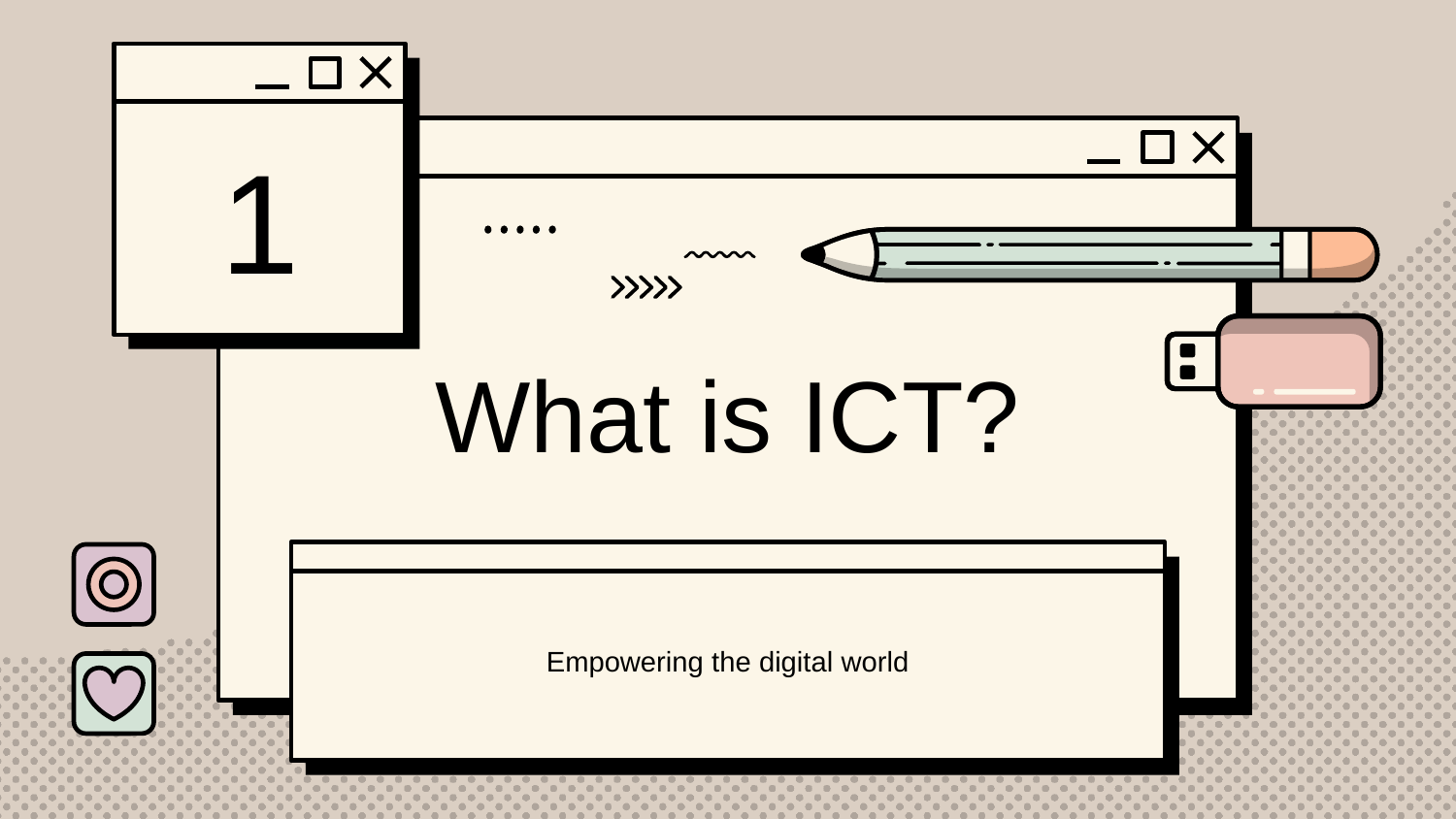

1

# What is ICT?

Empowering the digital world